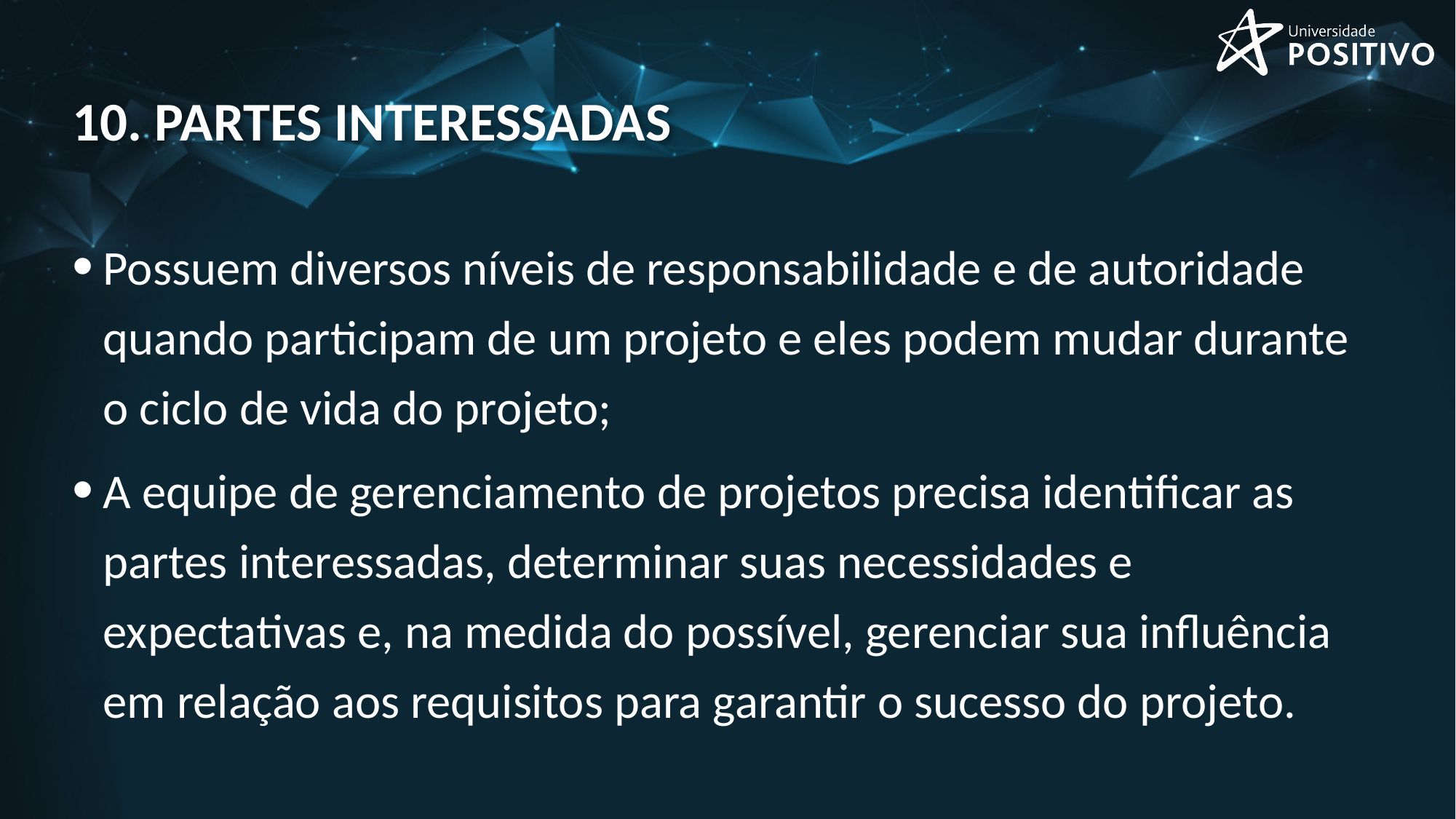

# 10. partes interessadas
Possuem diversos níveis de responsabilidade e de autoridade quando participam de um projeto e eles podem mudar durante o ciclo de vida do projeto;
A equipe de gerenciamento de projetos precisa identificar as partes interessadas, determinar suas necessidades e expectativas e, na medida do possível, gerenciar sua influência em relação aos requisitos para garantir o sucesso do projeto.